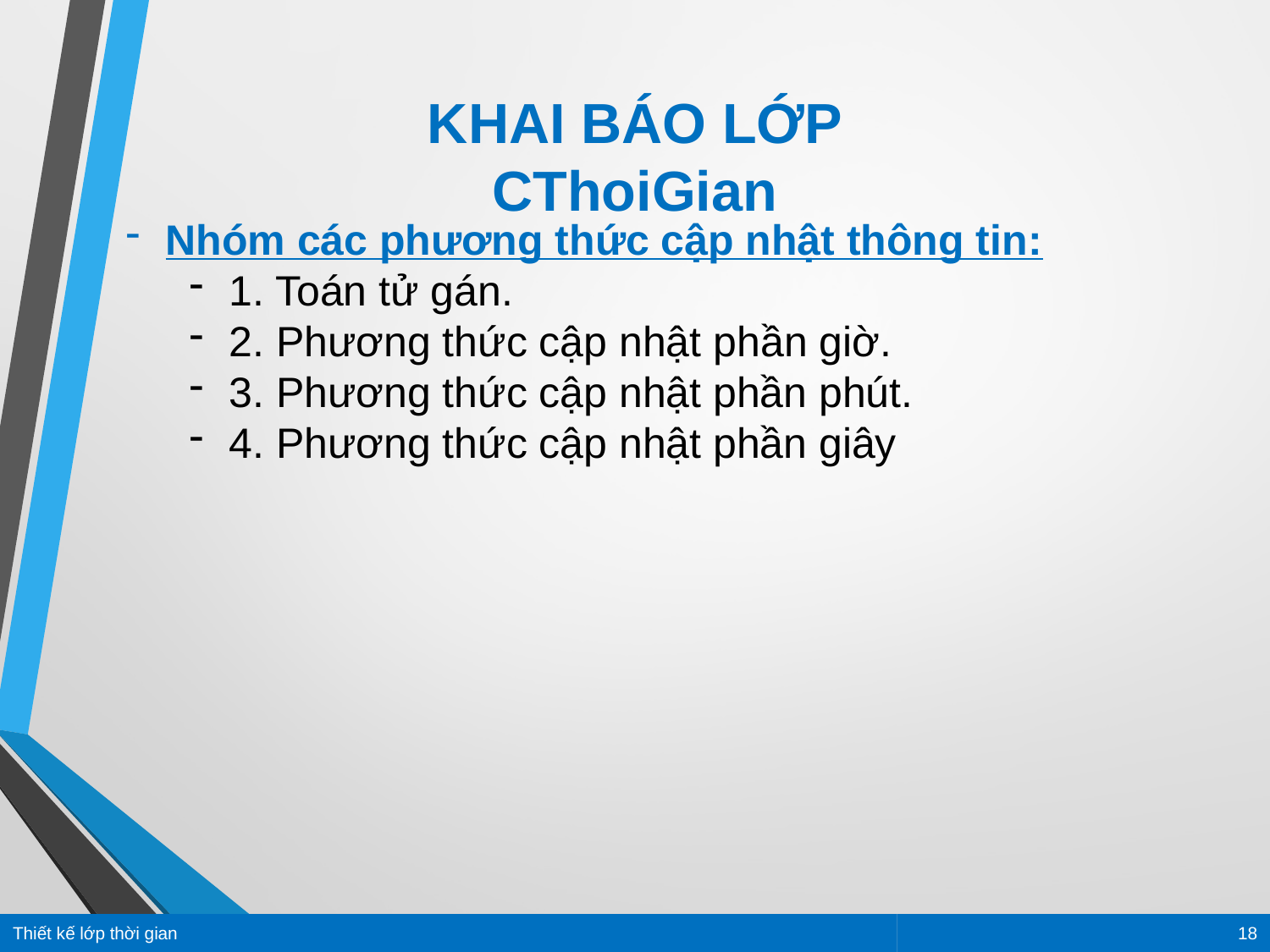

KHAI BÁO LỚP CThoiGian
Nhóm các phương thức cập nhật thông tin:
1. Toán tử gán.
2. Phương thức cập nhật phần giờ.
3. Phương thức cập nhật phần phút.
4. Phương thức cập nhật phần giây
Thiết kế lớp thời gian
18